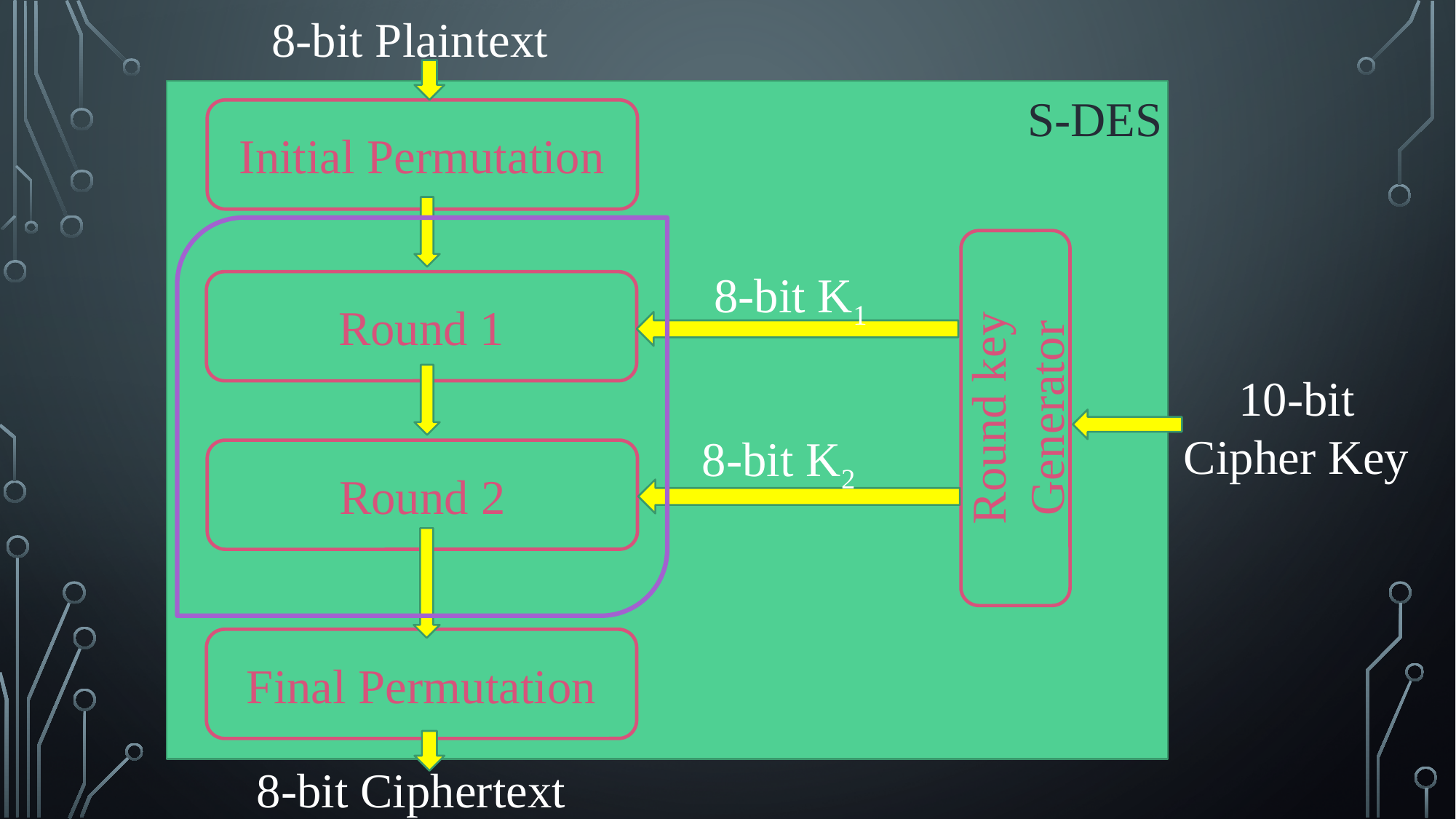

8-bit Plaintext

S-DES
Initial Permutation

8-bit K1
Round 1

10-bit
Cipher Key
Round key Generator

8-bit K2
Round 2

Final Permutation

8-bit Ciphertext